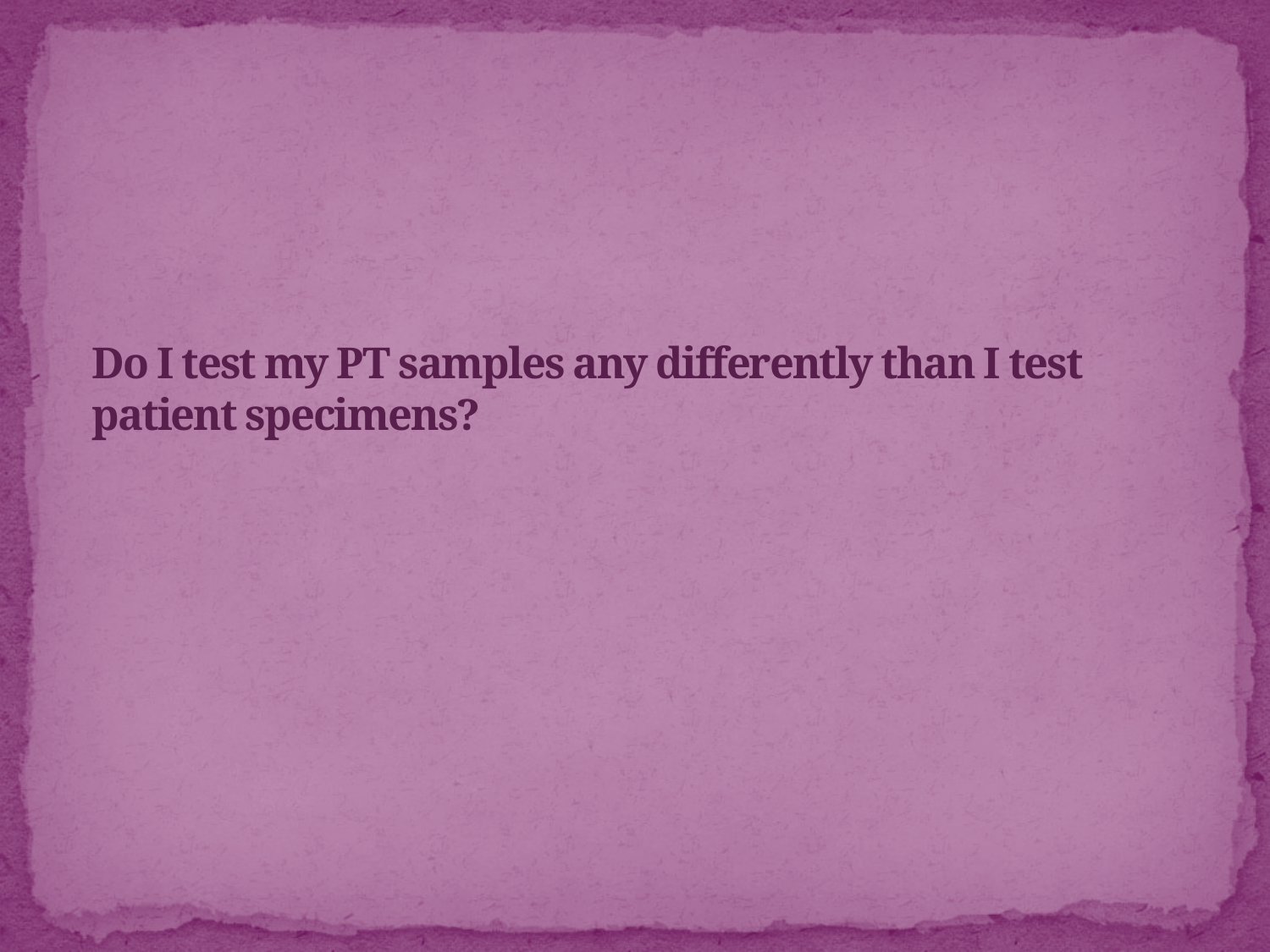

# Do I test my PT samples any differently than I test patient specimens?